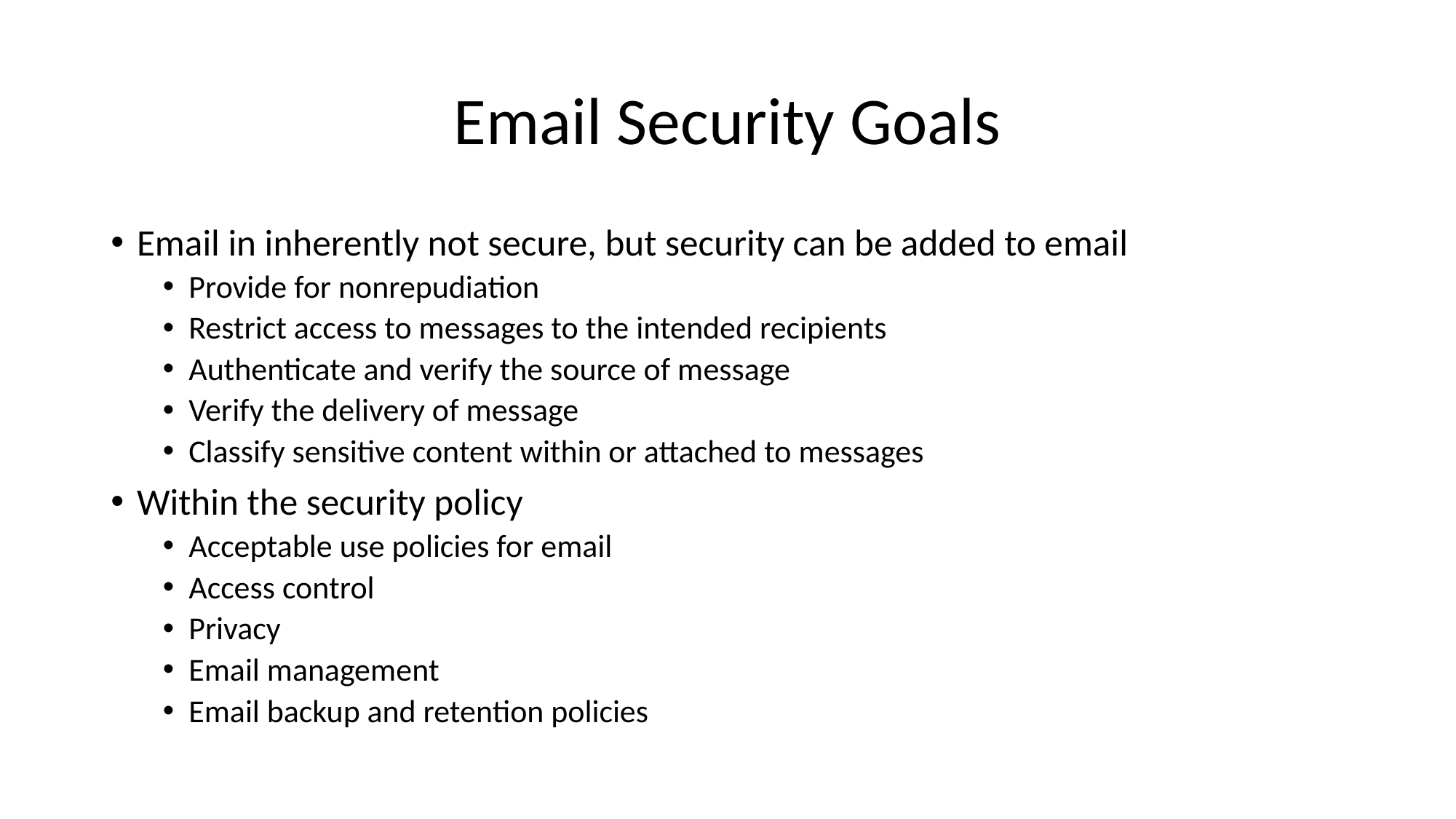

# Email Security Goals
Email in inherently not secure, but security can be added to email
Provide for nonrepudiation
Restrict access to messages to the intended recipients
Authenticate and verify the source of message
Verify the delivery of message
Classify sensitive content within or attached to messages
Within the security policy
Acceptable use policies for email
Access control
Privacy
Email management
Email backup and retention policies